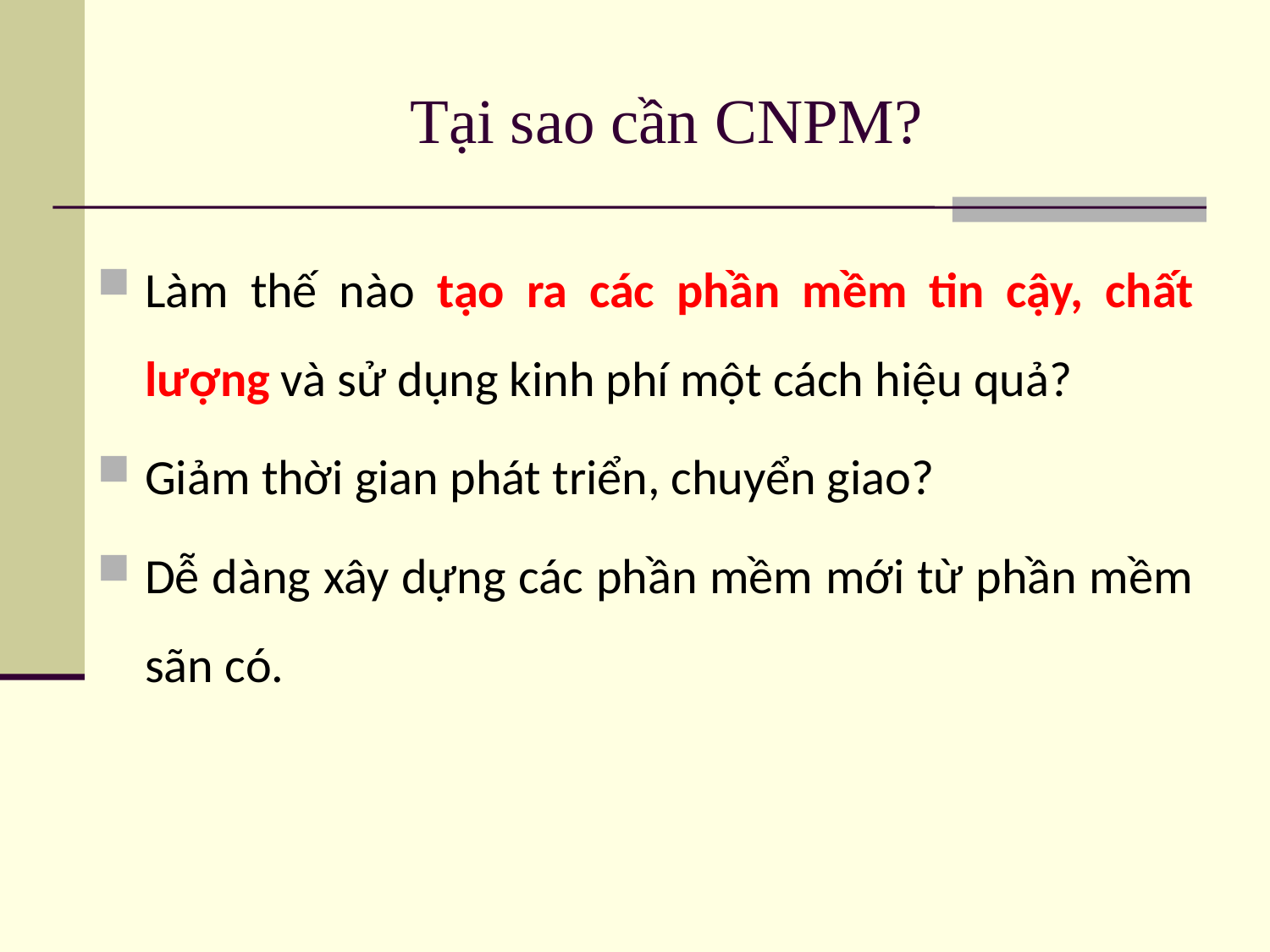

# Tại sao cần CNPM?
Làm thế nào tạo ra các phần mềm tin cậy, chất lượng và sử dụng kinh phí một cách hiệu quả?
Giảm thời gian phát triển, chuyển giao?
Dễ dàng xây dựng các phần mềm mới từ phần mềm sãn có.